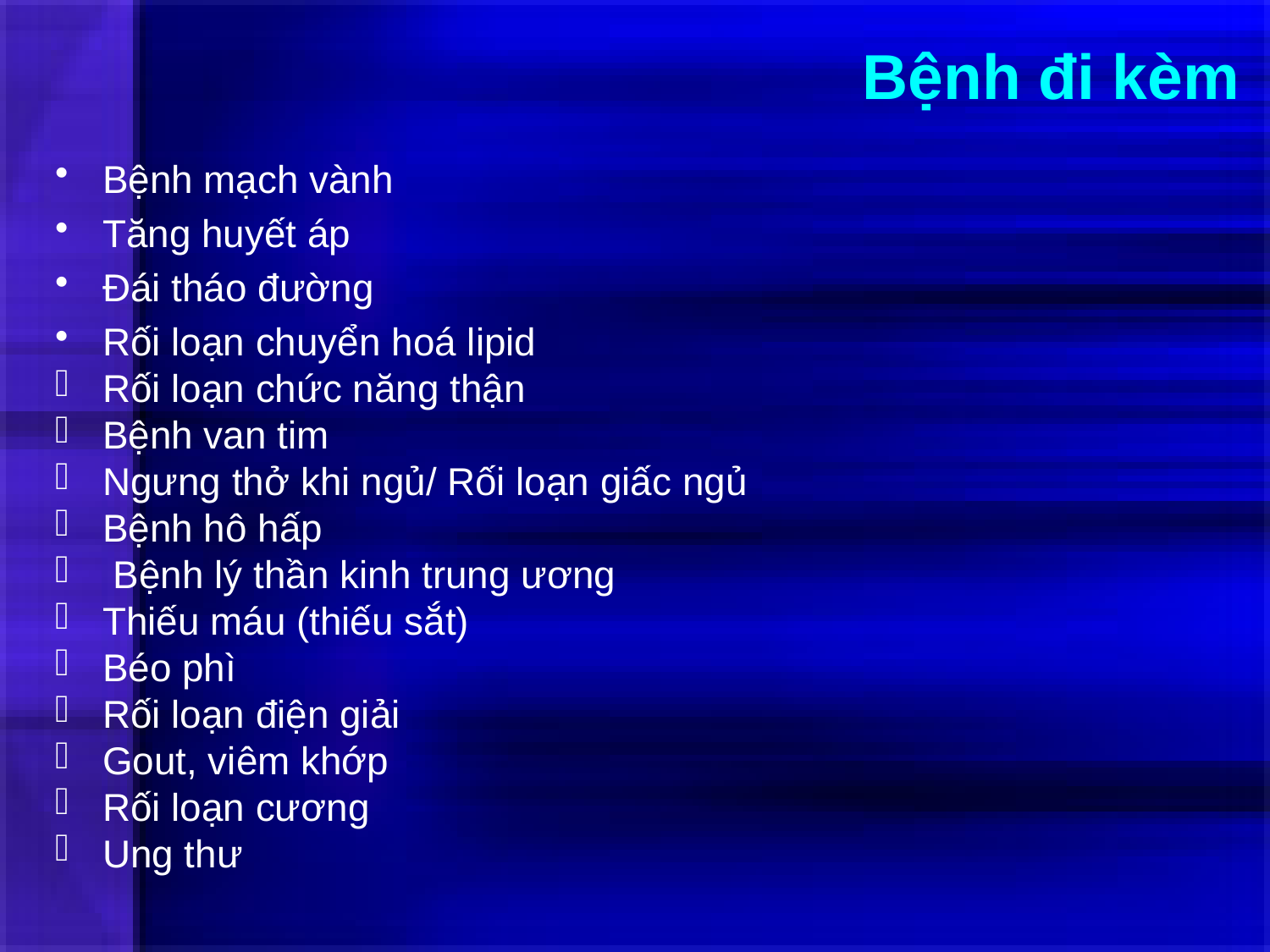

# Bệnh đi kèm
Bệnh mạch vành
Tăng huyết áp
Đái tháo đường
Rối loạn chuyển hoá lipid
Rối loạn chức năng thận
Bệnh van tim
Ngưng thở khi ngủ/ Rối loạn giấc ngủ
Bệnh hô hấp
 Bệnh lý thần kinh trung ương
Thiếu máu (thiếu sắt)
Béo phì
Rối loạn điện giải
Gout, viêm khớp
Rối loạn cương
Ung thư